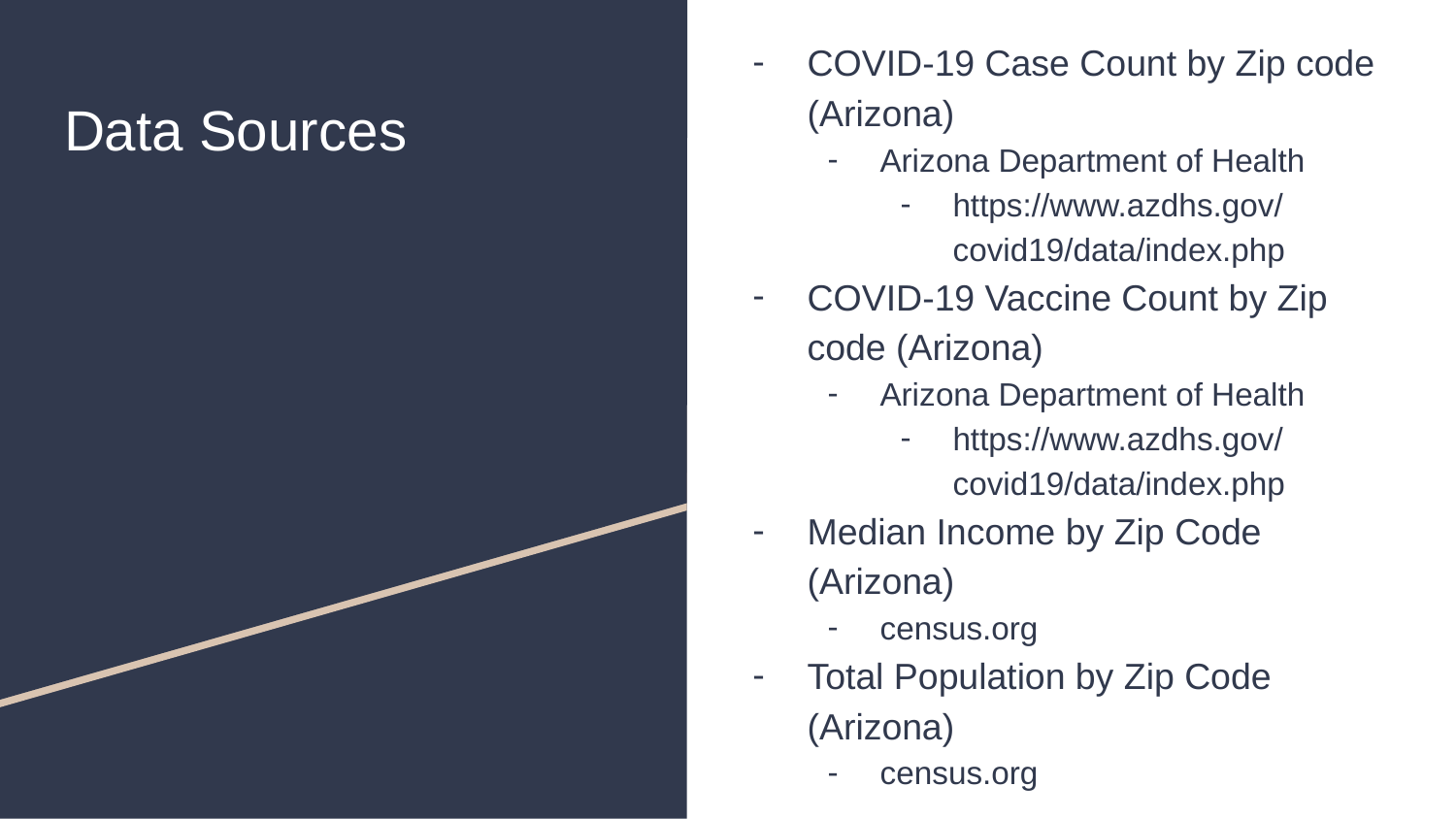

COVID-19 Case Count by Zip code (Arizona)
Arizona Department of Health
https://www.azdhs.gov/covid19/data/index.php
COVID-19 Vaccine Count by Zip code (Arizona)
Arizona Department of Health
https://www.azdhs.gov/covid19/data/index.php
Median Income by Zip Code (Arizona)
census.org
Total Population by Zip Code (Arizona)
census.org
# Data Sources